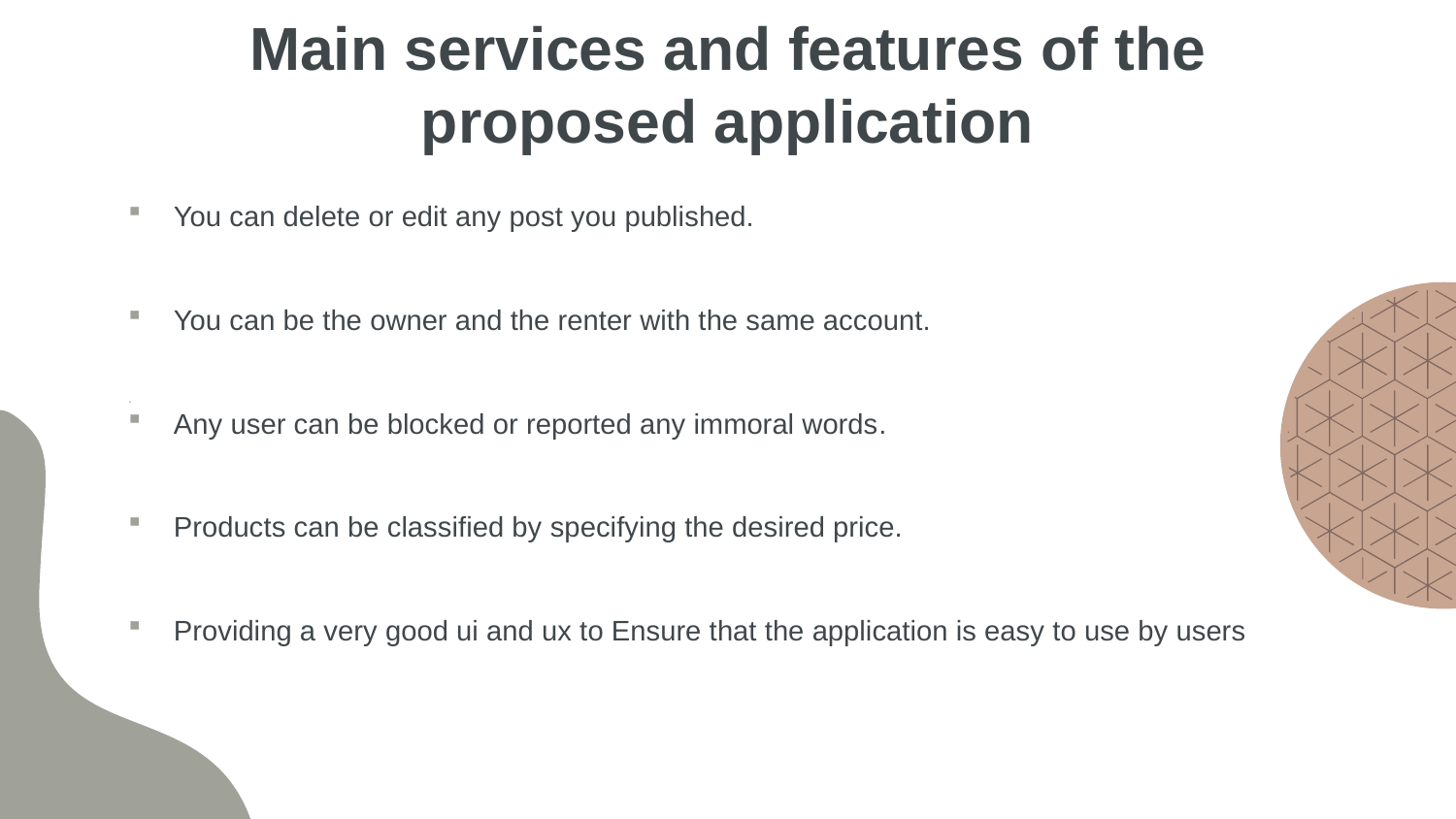

# Main services and features of the proposed application
You can delete or edit any post you published.
You can be the owner and the renter with the same account.
Any user can be blocked or reported any immoral words.
Products can be classified by specifying the desired price.
Providing a very good ui and ux to Ensure that the application is easy to use by users